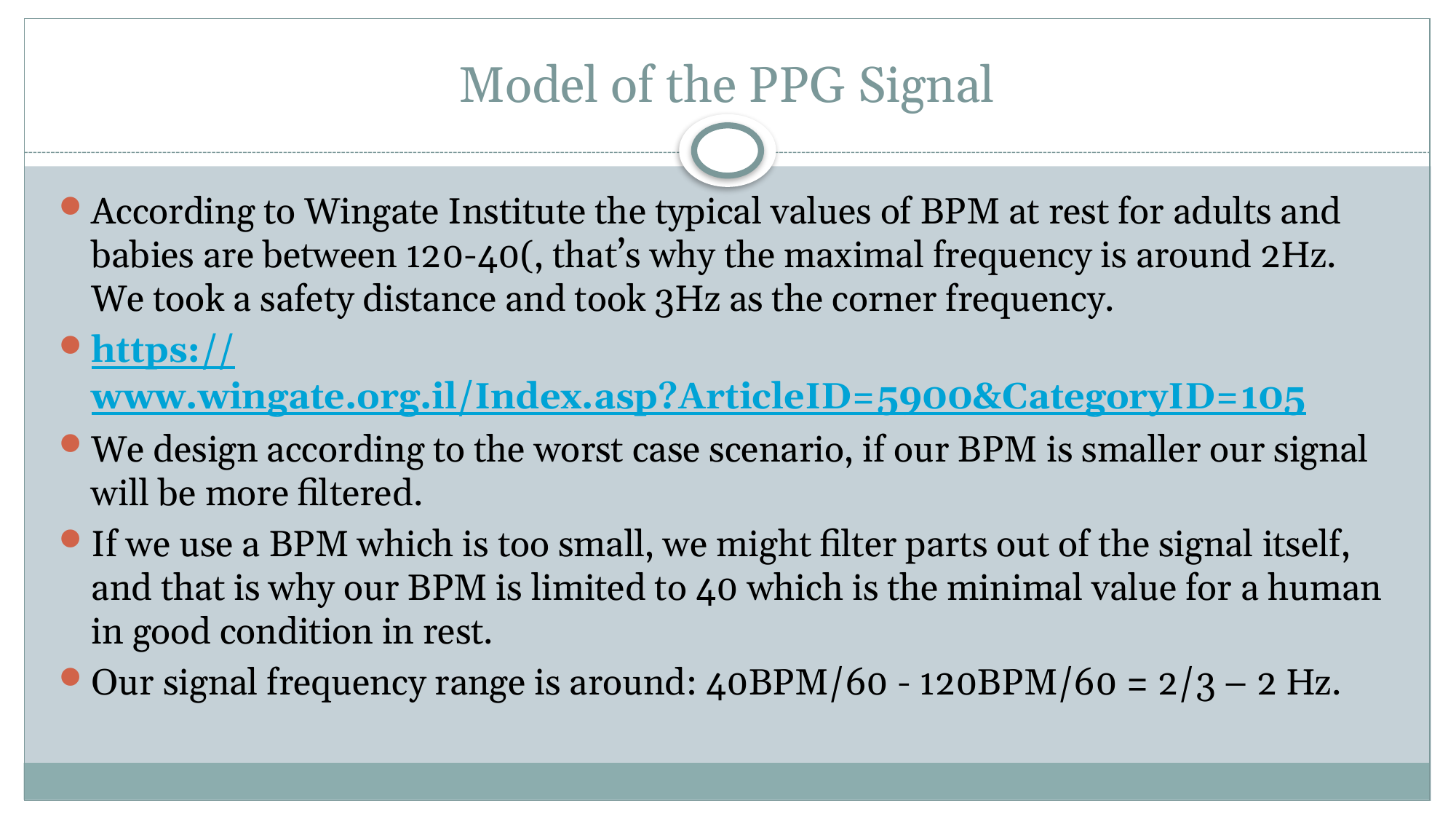

# Model of the PPG Signal
According to Wingate Institute the typical values of BPM at rest for adults and babies are between 120-40(, that’s why the maximal frequency is around 2Hz. We took a safety distance and took 3Hz as the corner frequency.
https://www.wingate.org.il/Index.asp?ArticleID=5900&CategoryID=105
We design according to the worst case scenario, if our BPM is smaller our signal will be more filtered.
If we use a BPM which is too small, we might filter parts out of the signal itself, and that is why our BPM is limited to 40 which is the minimal value for a human in good condition in rest.
Our signal frequency range is around: 40BPM/60 - 120BPM/60 = 2/3 – 2 Hz.